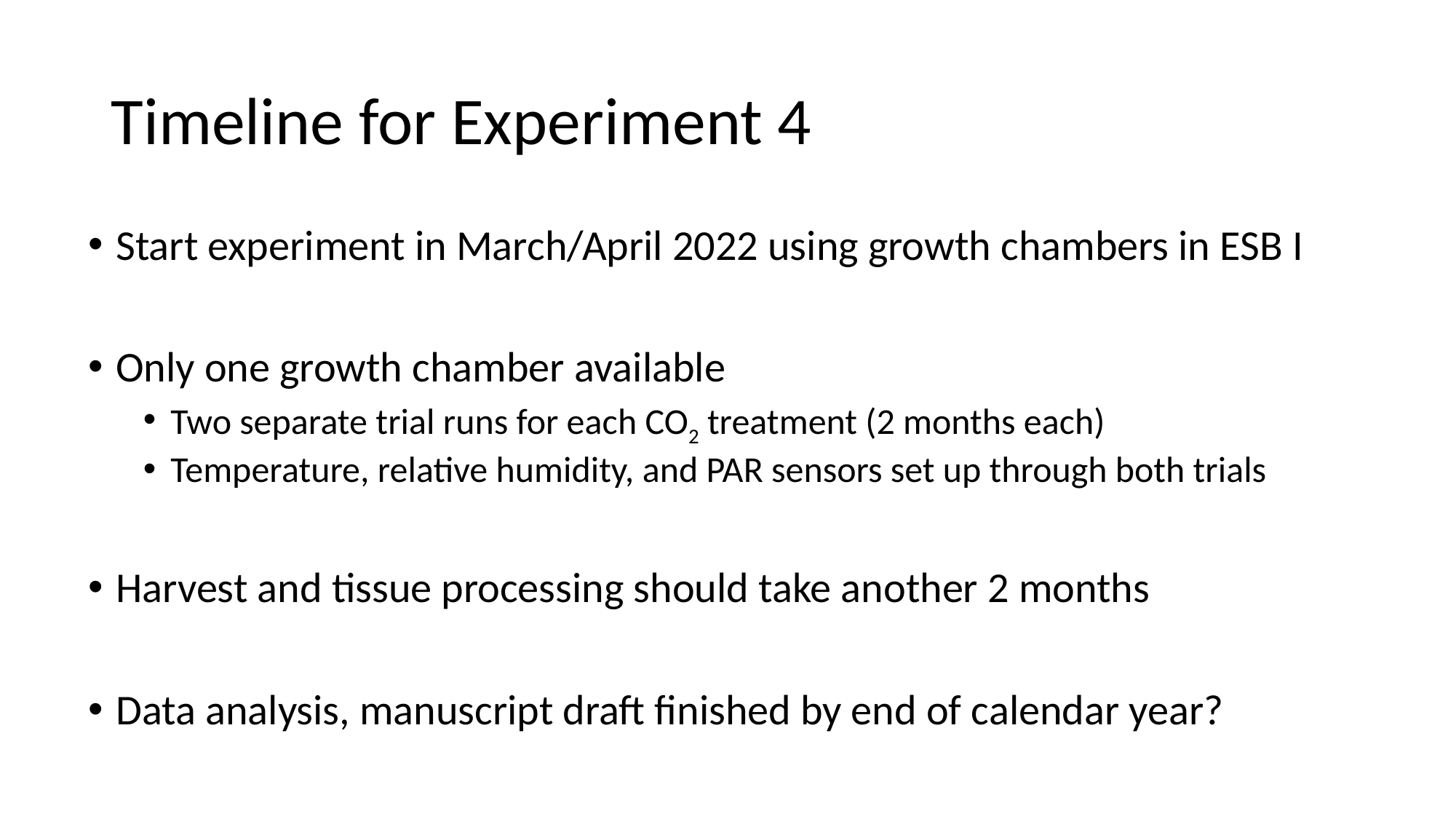

# Timeline for Experiment 4
Start experiment in March/April 2022 using growth chambers in ESB I

Only one growth chamber available
Two separate trial runs for each CO2 treatment (2 months each)
Temperature, relative humidity, and PAR sensors set up through both trials

Harvest and tissue processing should take another 2 months

Data analysis, manuscript draft finished by end of calendar year?